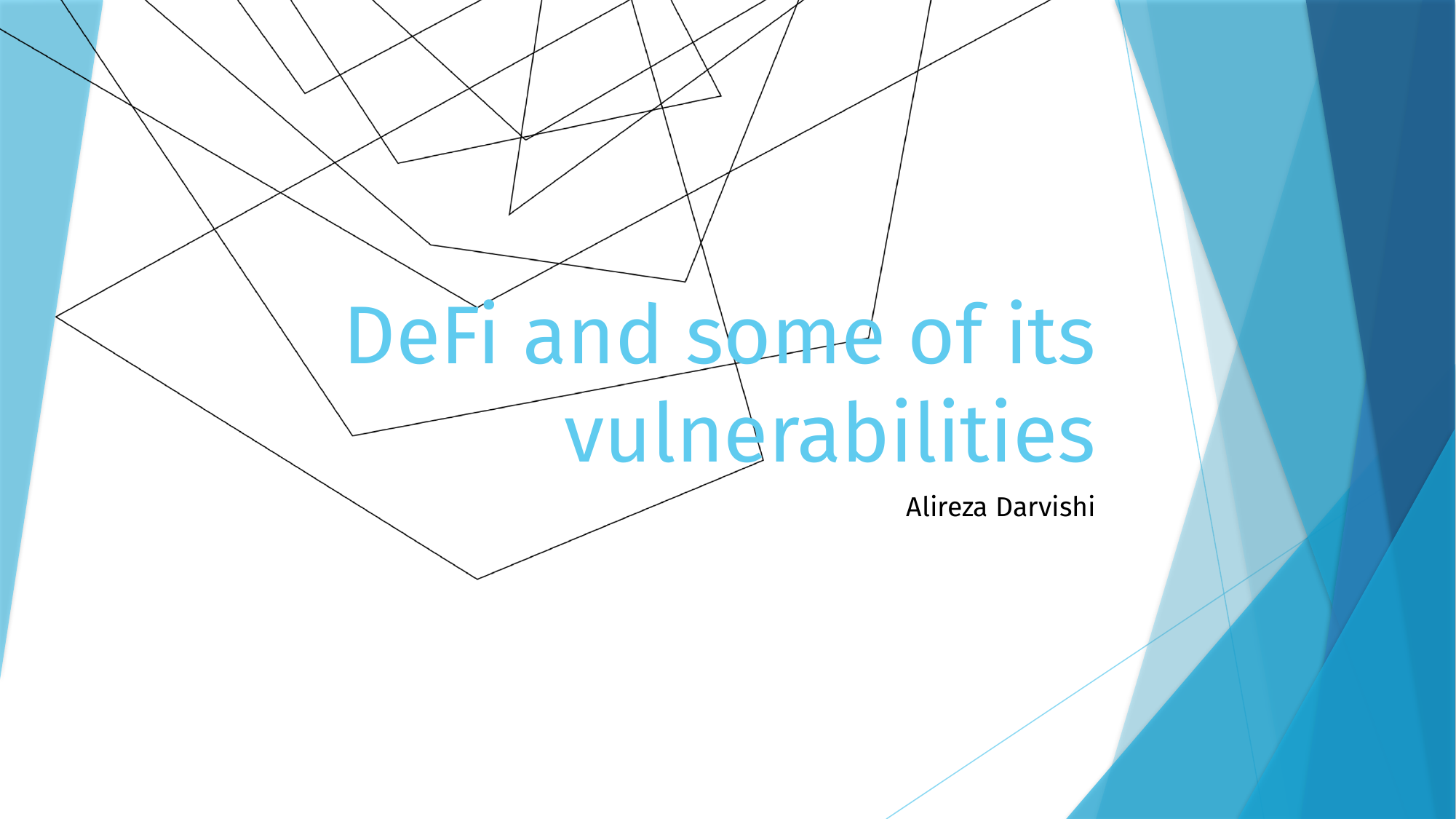

# DeFi and some of its vulnerabilities
Alireza Darvishi